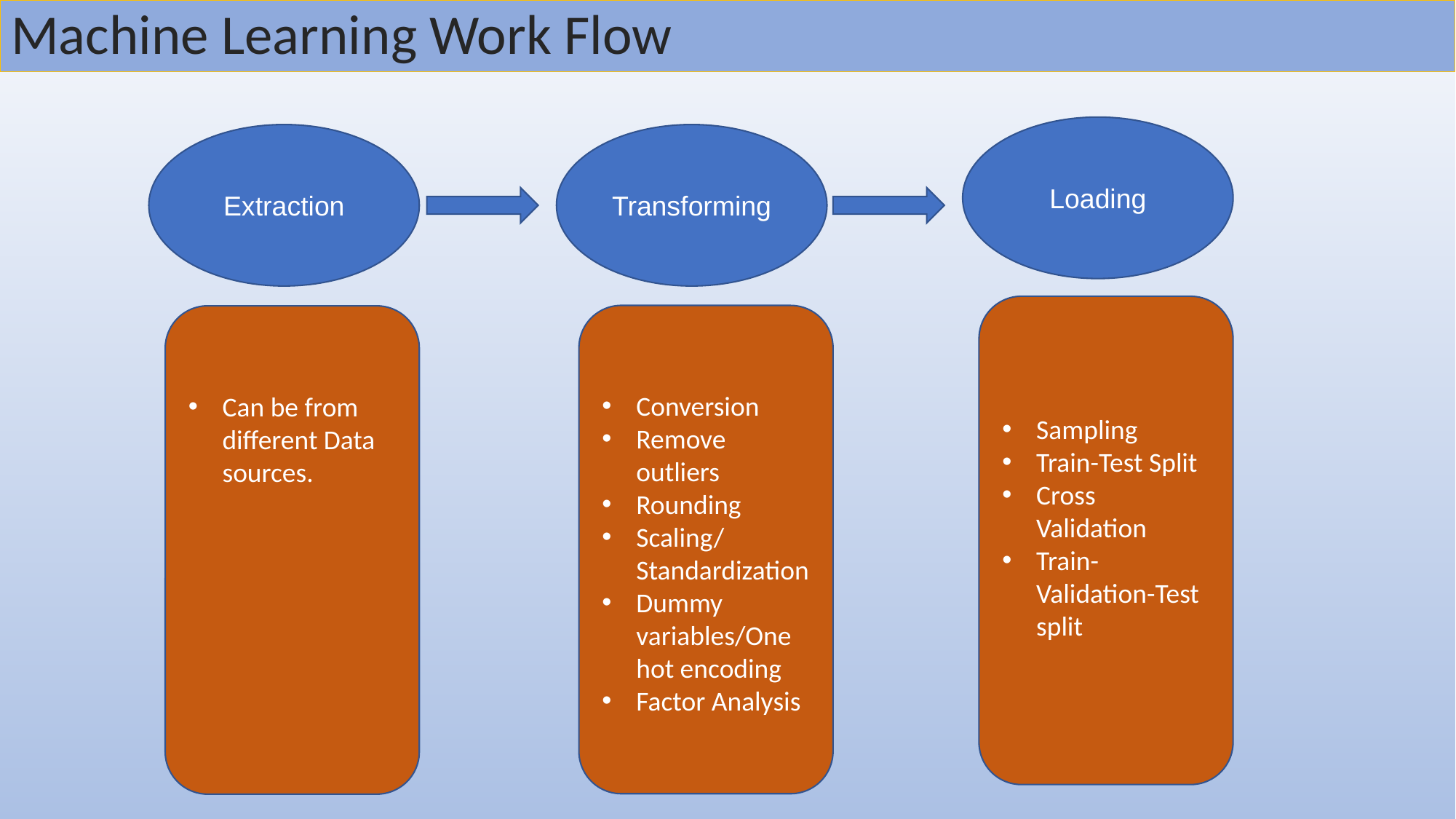

# Machine Learning Work Flow

Loading
Extraction
Transforming

Sampling
Train-Test Split
Cross Validation
Train-Validation-Test split

Conversion
Remove outliers
Rounding
Scaling/Standardization
Dummy variables/One hot encoding
Factor Analysis

Can be from different Data sources.